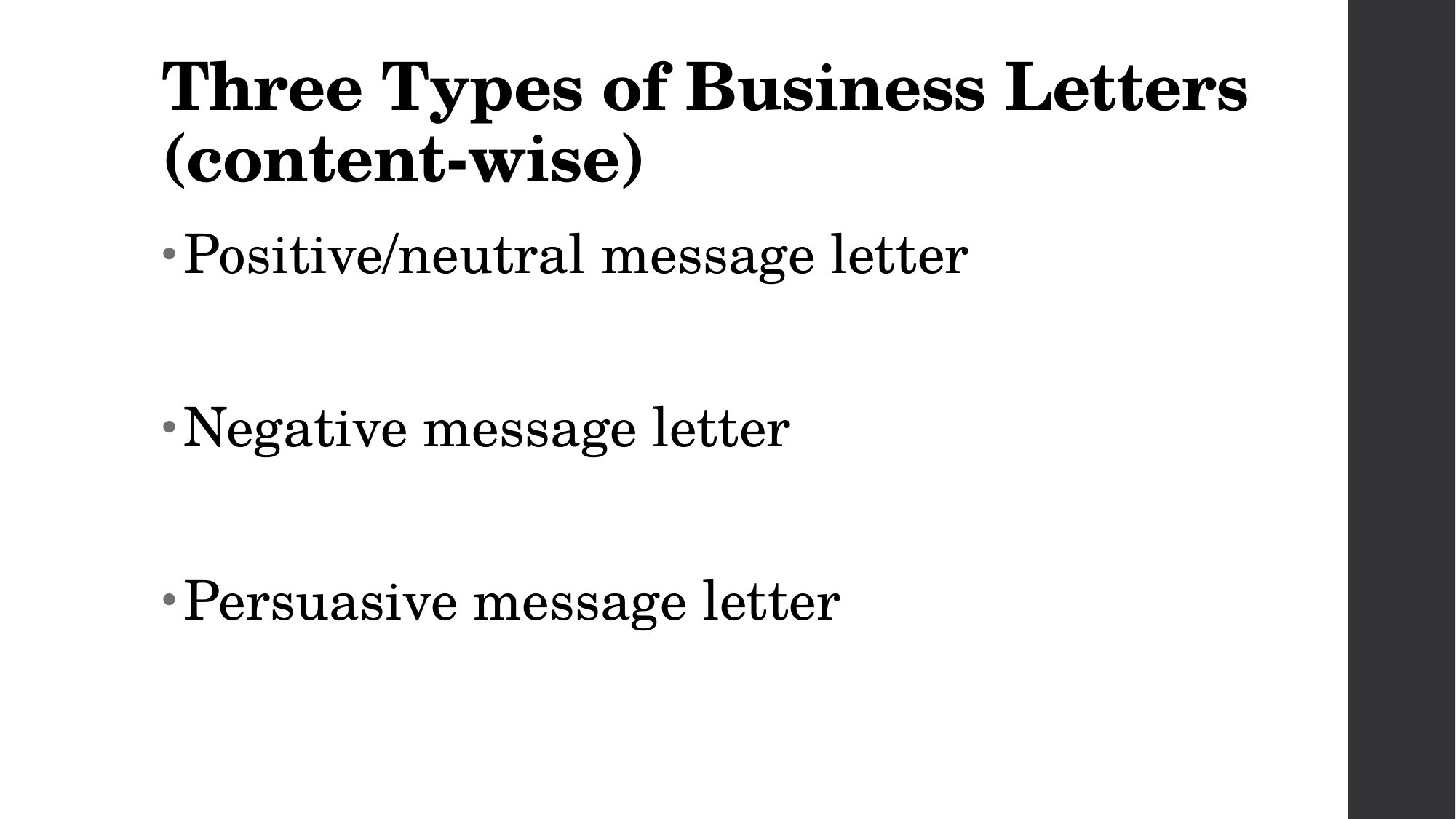

# Three Types of Business Letters (content-wise)
Positive/neutral message letter

Negative message letter

Persuasive message letter